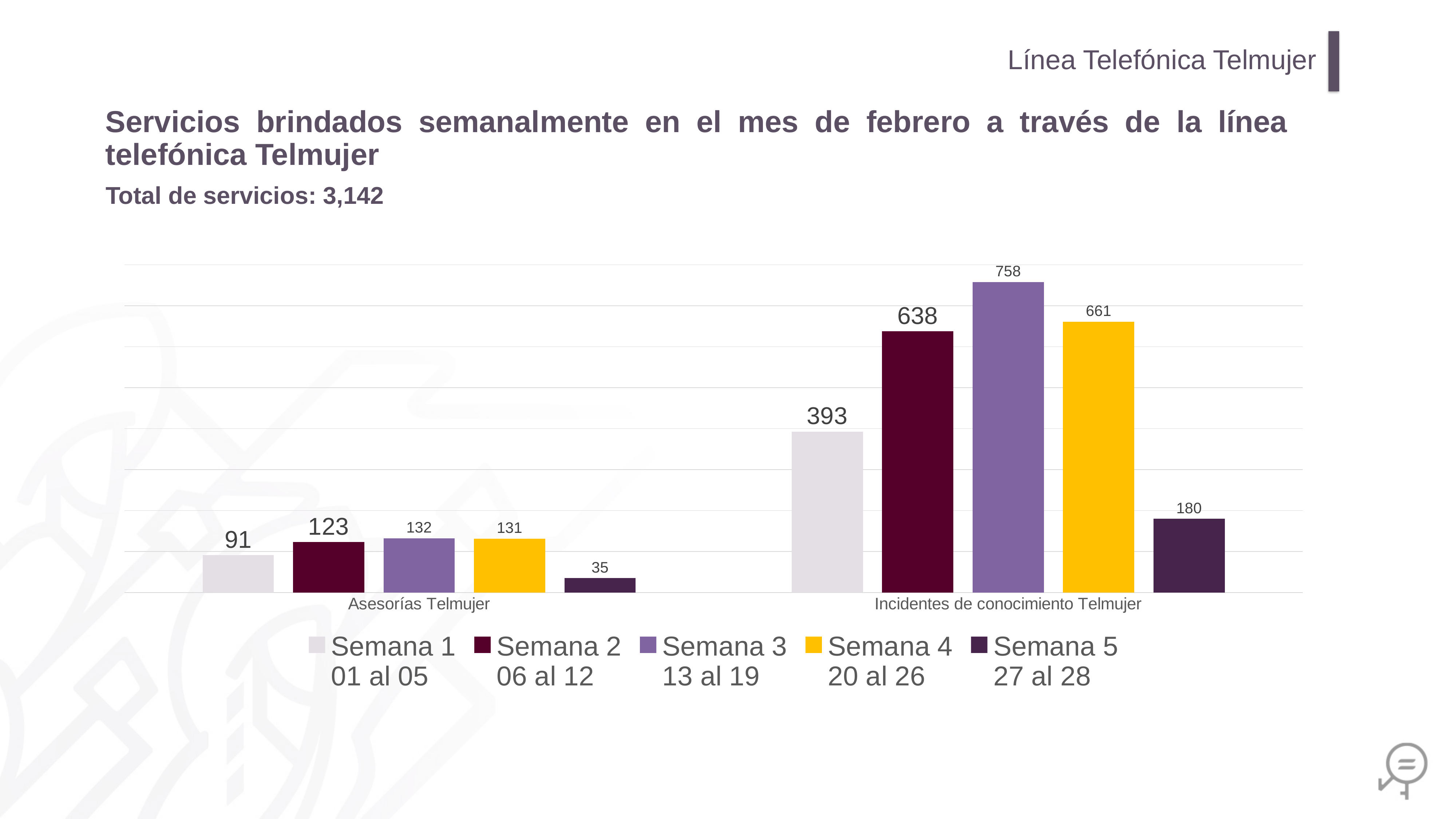

Línea Telefónica Telmujer
Servicios brindados semanalmente en el mes de febrero a través de la línea telefónica Telmujer
Total de servicios: 3,142

### Chart

| Category | Semana 1
01 al 05 | Semana 2
06 al 12 | Semana 3
13 al 19 | Semana 4
20 al 26 | Semana 5
27 al 28 |
|---|---|---|---|---|---|
| Asesorías Telmujer | 91.0 | 123.0 | 132.0 | 131.0 | 35.0 |
| Incidentes de conocimiento Telmujer | 393.0 | 638.0 | 758.0 | 661.0 | 180.0 |